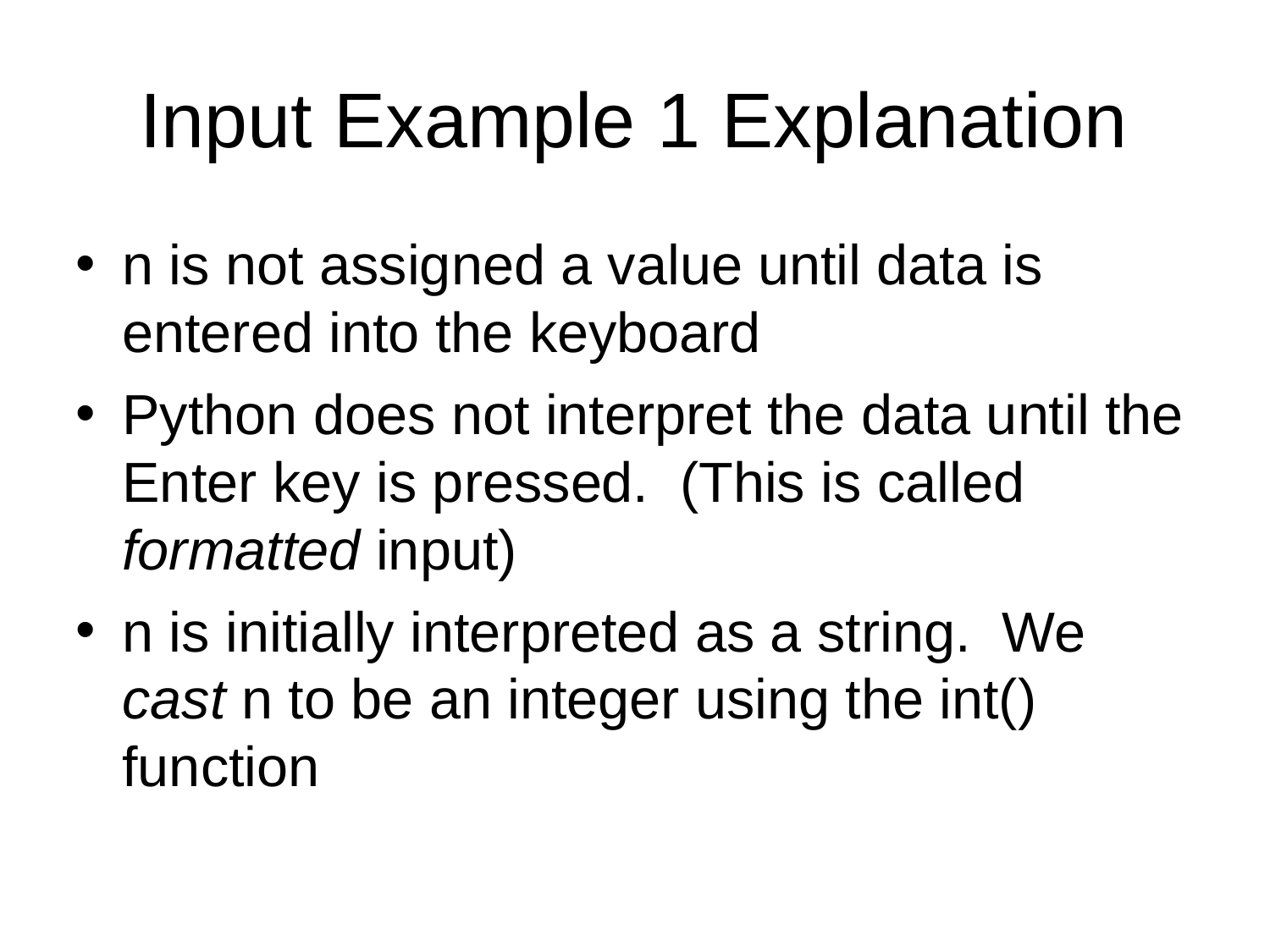

# Input Example 1 Explanation
n is not assigned a value until data is entered into the keyboard
Python does not interpret the data until the Enter key is pressed.  (This is called formatted input)
n is initially interpreted as a string.  We cast n to be an integer using the int() function